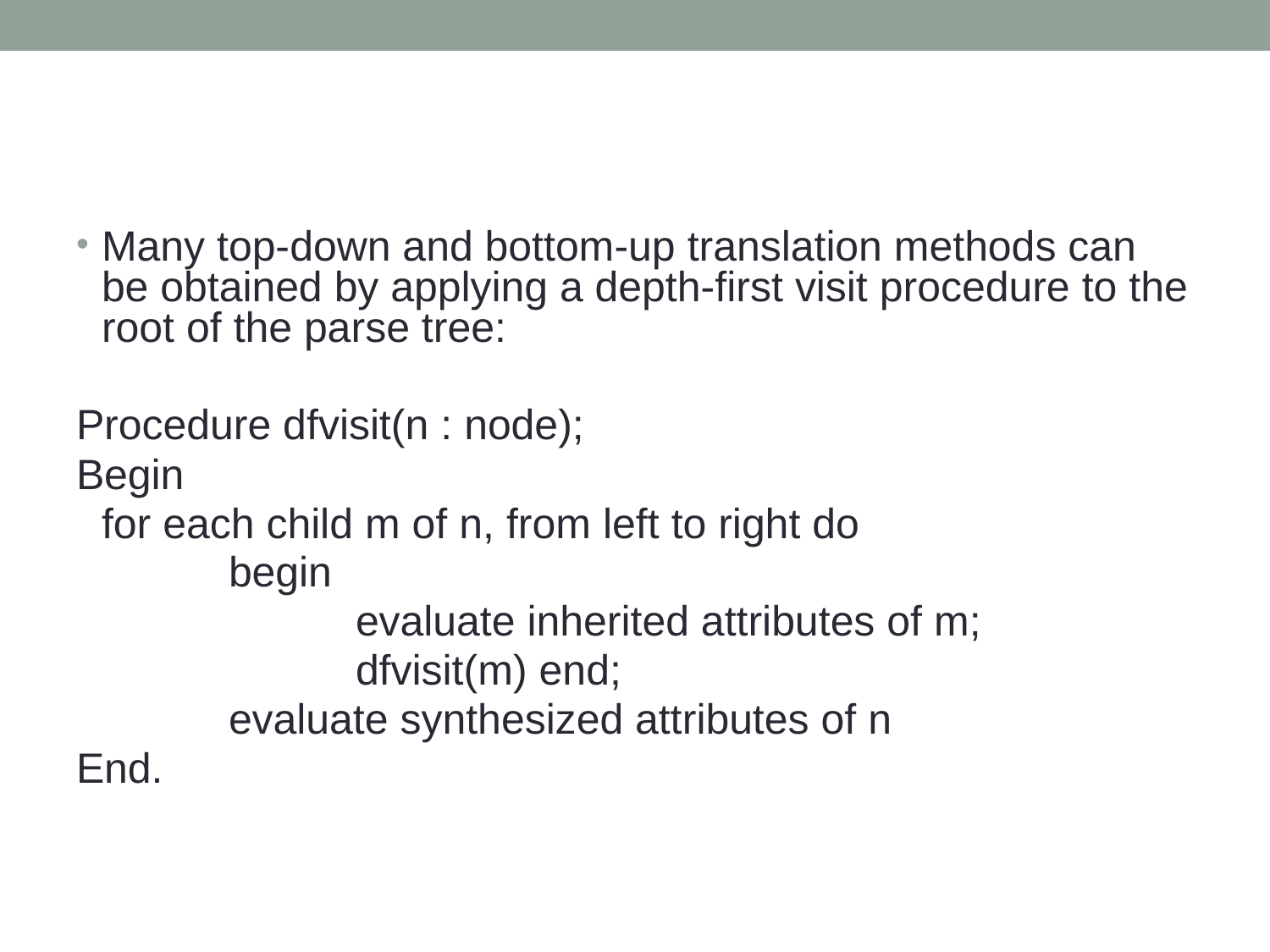

#
Many top-down and bottom-up translation methods can be obtained by applying a depth-first visit procedure to the root of the parse tree:

Procedure dfvisit(n : node);
Begin
	for each child m of n, from left to right do
		begin
			evaluate inherited attributes of m;
			dfvisit(m) end;
		evaluate synthesized attributes of n
End.